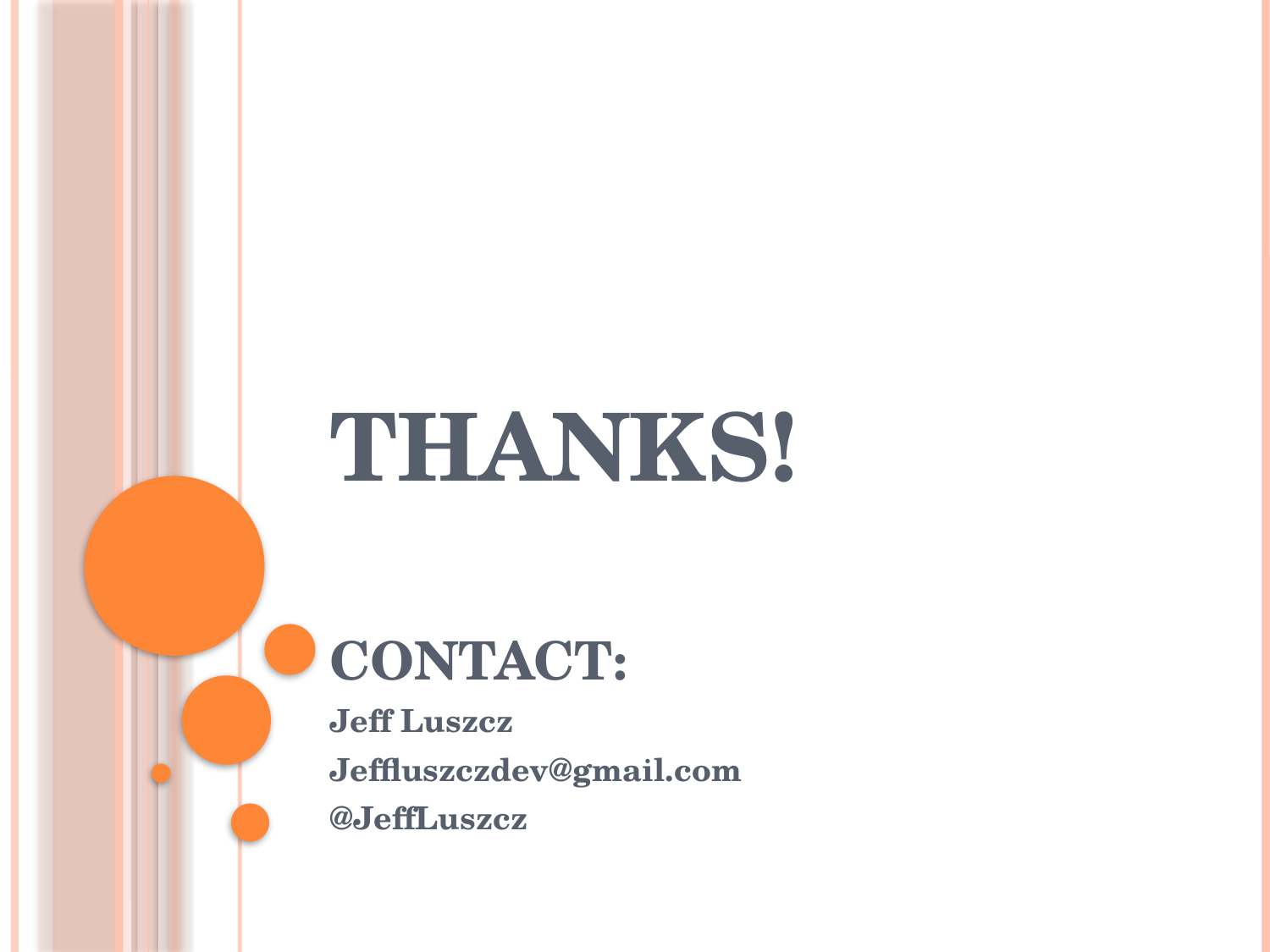

# Thanks! Contact:
Jeff Luszcz
Jeffluszczdev@gmail.com
@JeffLuszcz